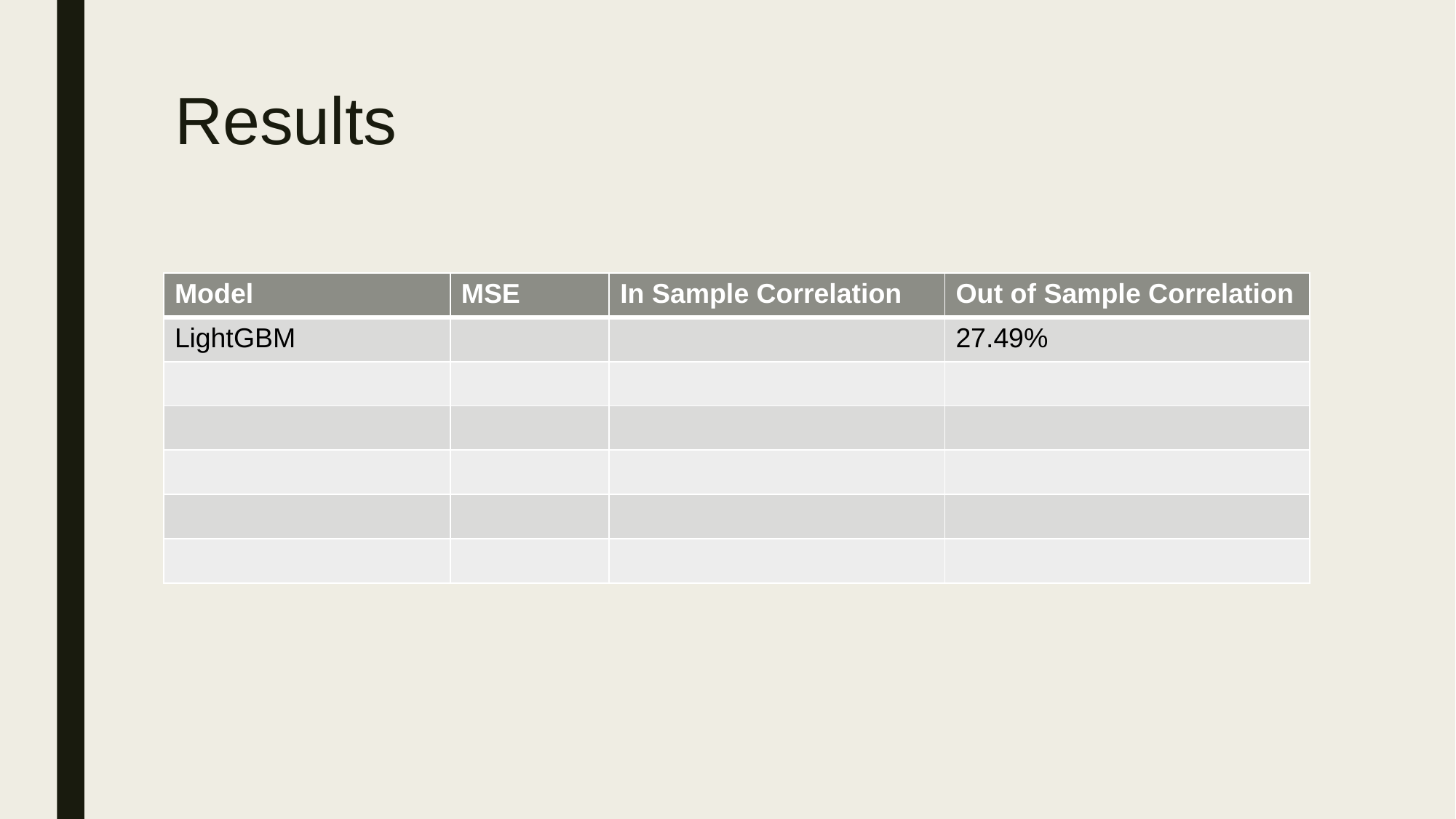

# Results
| Model | MSE | In Sample Correlation | Out of Sample Correlation |
| --- | --- | --- | --- |
| LightGBM |  |  | 27.49% |
|  |  |  |  |
|  |  |  |  |
|  |  |  |  |
|  |  |  |  |
|  |  |  |  |